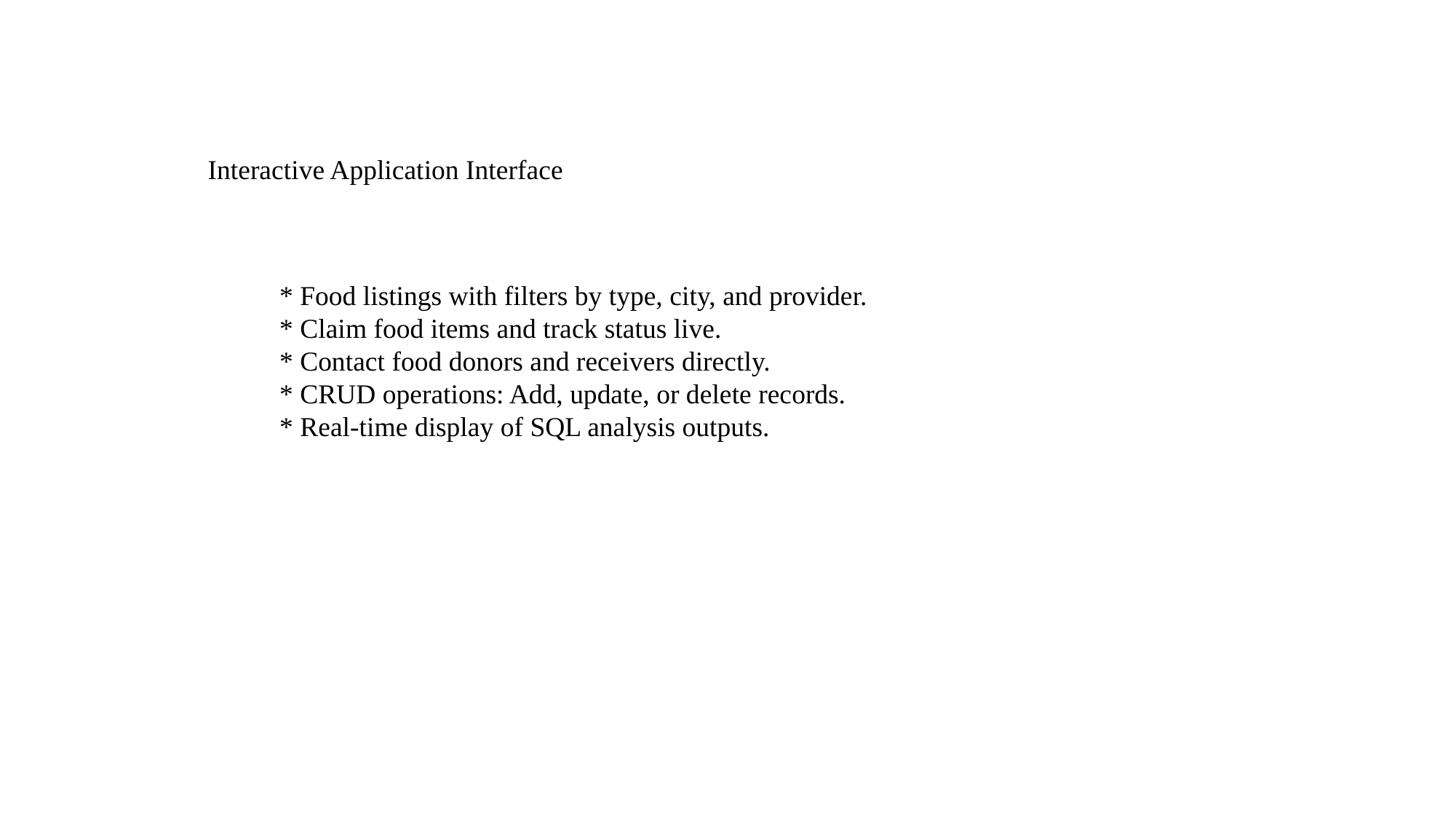

Interactive Application Interface
* Food listings with filters by type, city, and provider.
* Claim food items and track status live.
* Contact food donors and receivers directly.
* CRUD operations: Add, update, or delete records.
* Real-time display of SQL analysis outputs.